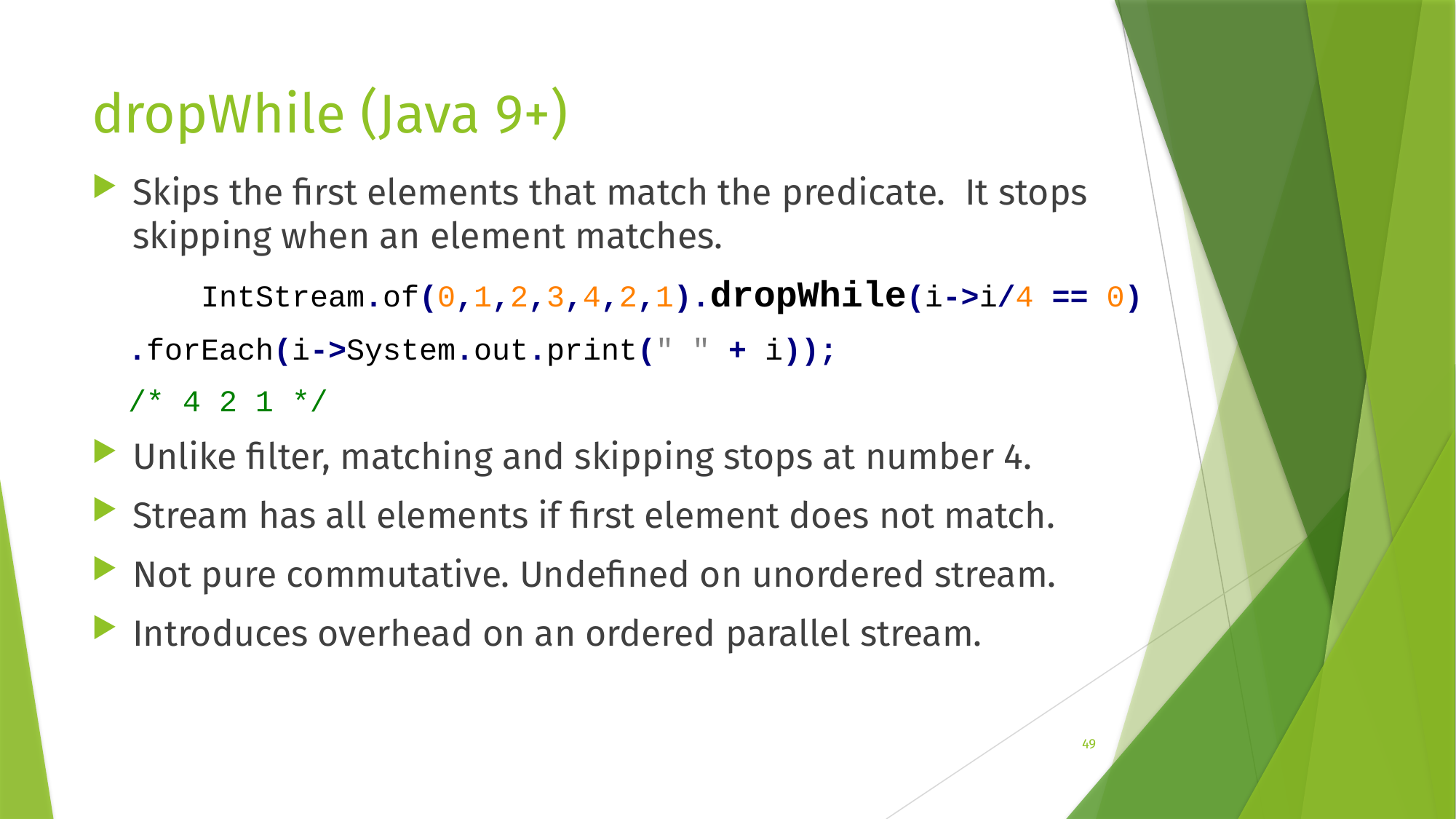

# dropWhile (Java 9+)
Skips the first elements that match the predicate.  It stops skipping when an element matches.
	IntStream.of(0,1,2,3,4,2,1).dropWhile(i->i/4 == 0)
  .forEach(i->System.out.print(" " + i));
  /* 4 2 1 */
Unlike filter, matching and skipping stops at number 4.
Stream has all elements if first element does not match.
Not pure commutative. Undefined on unordered stream.
Introduces overhead on an ordered parallel stream.

49